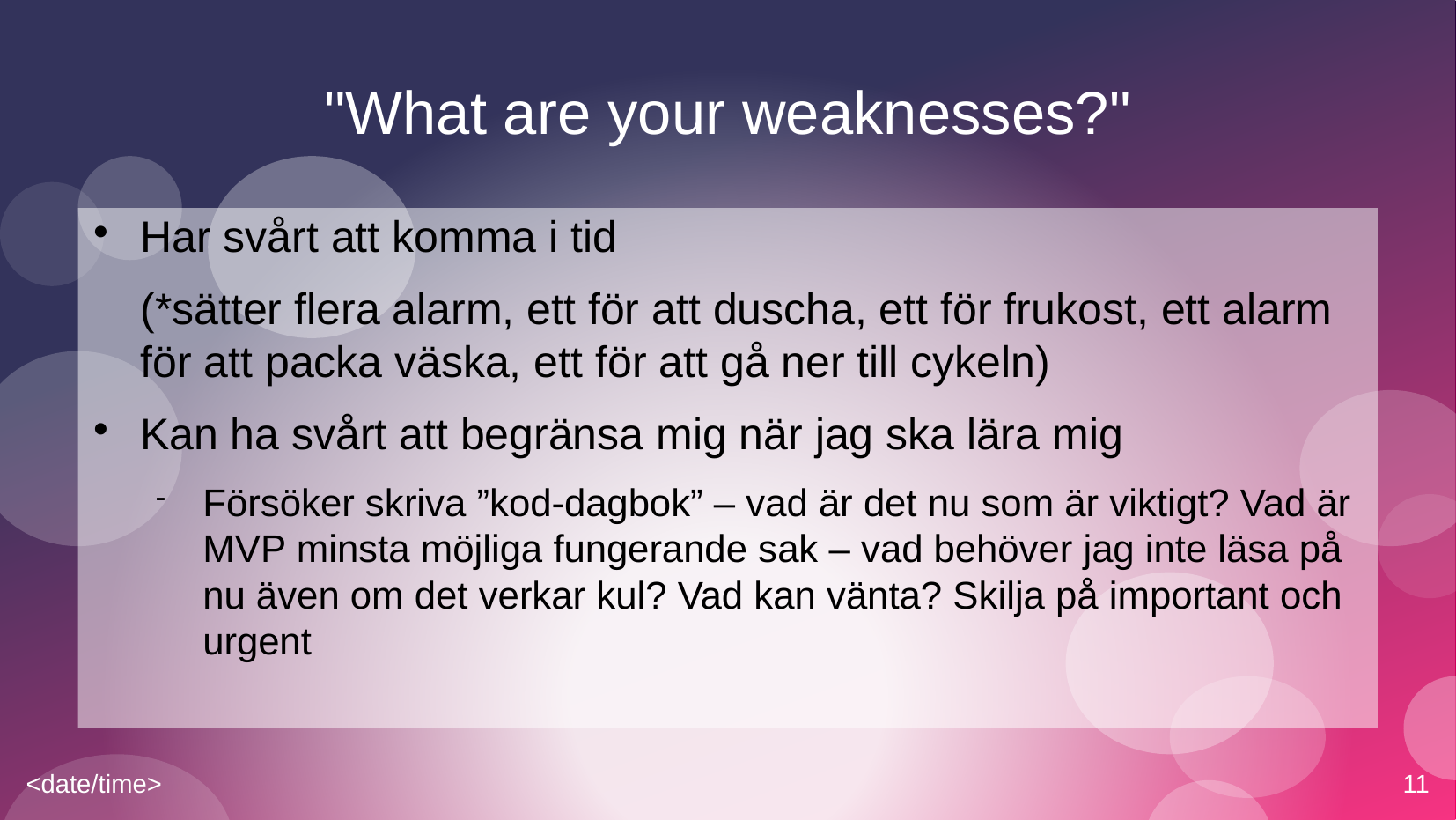

# "What are your weaknesses?"
Har svårt att komma i tid
(*sätter flera alarm, ett för att duscha, ett för frukost, ett alarm för att packa väska, ett för att gå ner till cykeln)
Kan ha svårt att begränsa mig när jag ska lära mig
Försöker skriva ”kod-dagbok” – vad är det nu som är viktigt? Vad är MVP minsta möjliga fungerande sak – vad behöver jag inte läsa på nu även om det verkar kul? Vad kan vänta? Skilja på important och urgent